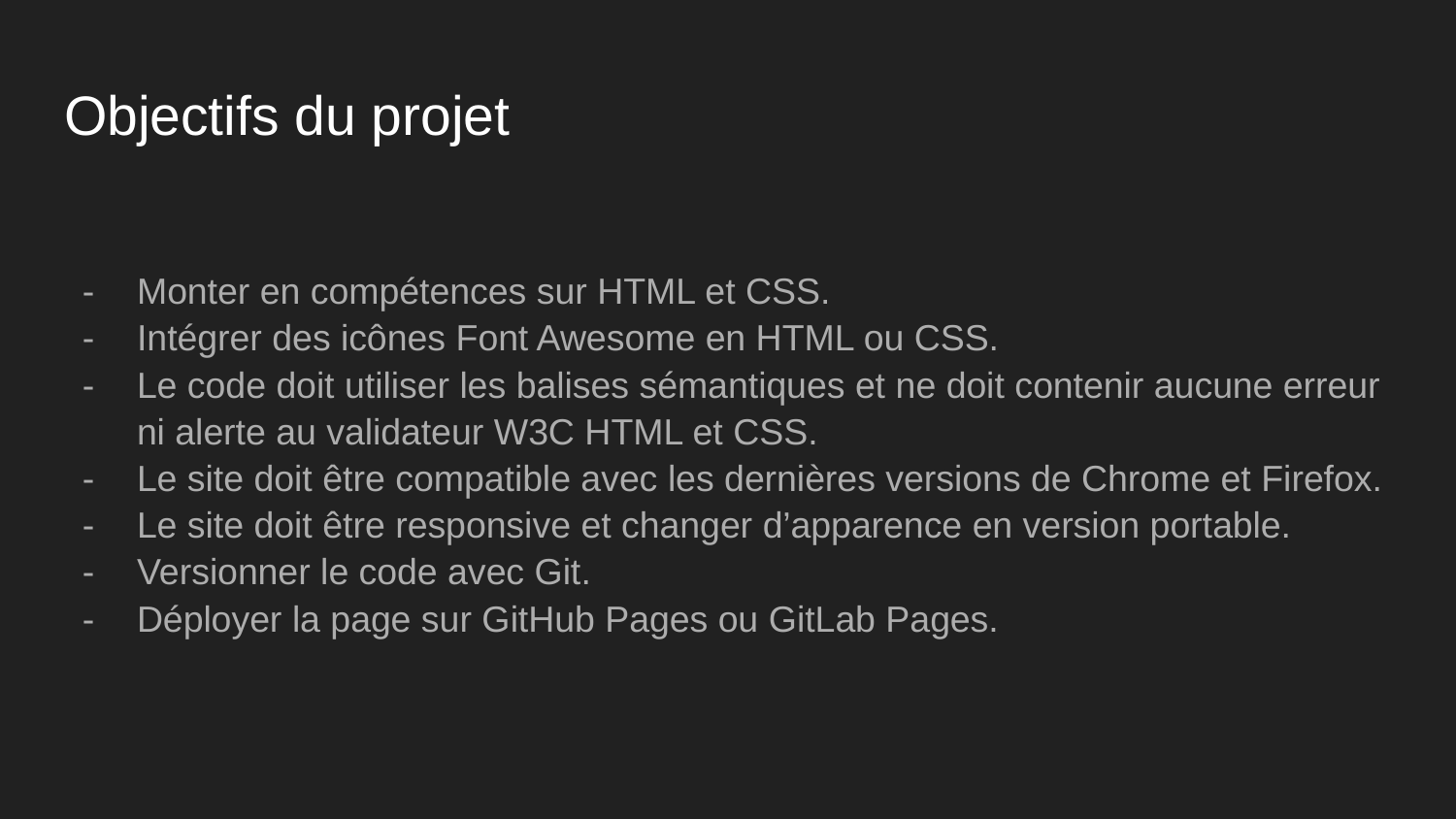

# Objectifs du projet
Monter en compétences sur HTML et CSS.
Intégrer des icônes Font Awesome en HTML ou CSS.
Le code doit utiliser les balises sémantiques et ne doit contenir aucune erreur ni alerte au validateur W3C HTML et CSS.
Le site doit être compatible avec les dernières versions de Chrome et Firefox.
Le site doit être responsive et changer d’apparence en version portable.
Versionner le code avec Git.
Déployer la page sur GitHub Pages ou GitLab Pages.